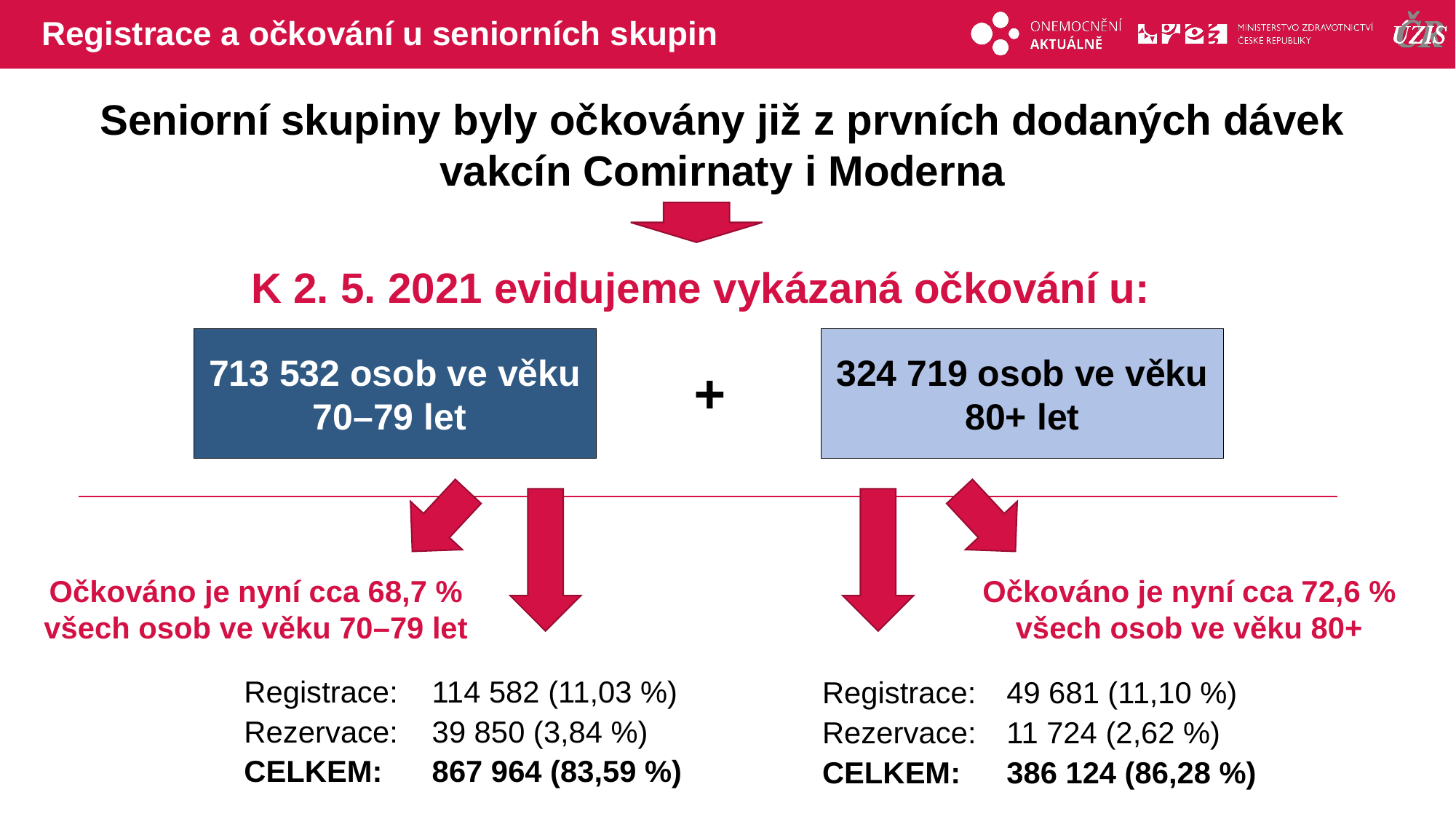

# Registrace a očkování u seniorních skupin
Seniorní skupiny byly očkovány již z prvních dodaných dávek vakcín Comirnaty i Moderna

K 2. 5. 2021 evidujeme vykázaná očkování u:
713 532 osob ve věku
70–79 let
324 719 osob ve věku
80+ let
+

Očkováno je nyní cca 68,7 %
všech osob ve věku 70–79 let
Očkováno je nyní cca 72,6 %
všech osob ve věku 80+
| Registrace: | 114 582 (11,03 %) |
| --- | --- |
| Rezervace: | 39 850 (3,84 %) |
| CELKEM: | 867 964 (83,59 %) |
| Registrace: | 49 681 (11,10 %) |
| --- | --- |
| Rezervace: | 11 724 (2,62 %) |
| CELKEM: | 386 124 (86,28 %) |